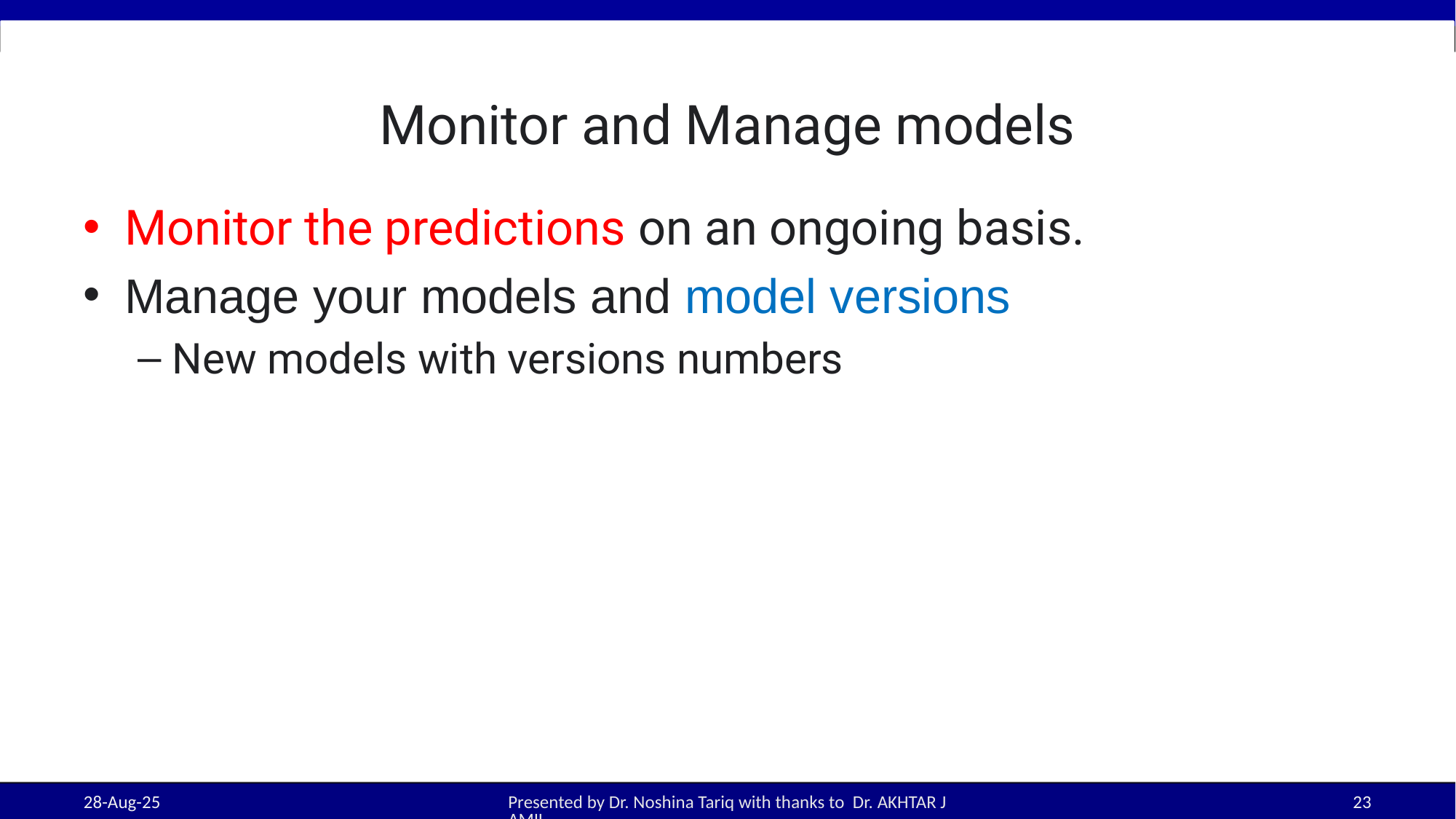

# Monitor and Manage models
Monitor the predictions on an ongoing basis.
Manage your models and model versions
New models with versions numbers
28-Aug-25
Presented by Dr. Noshina Tariq with thanks to  Dr. AKHTAR JAMIL
23